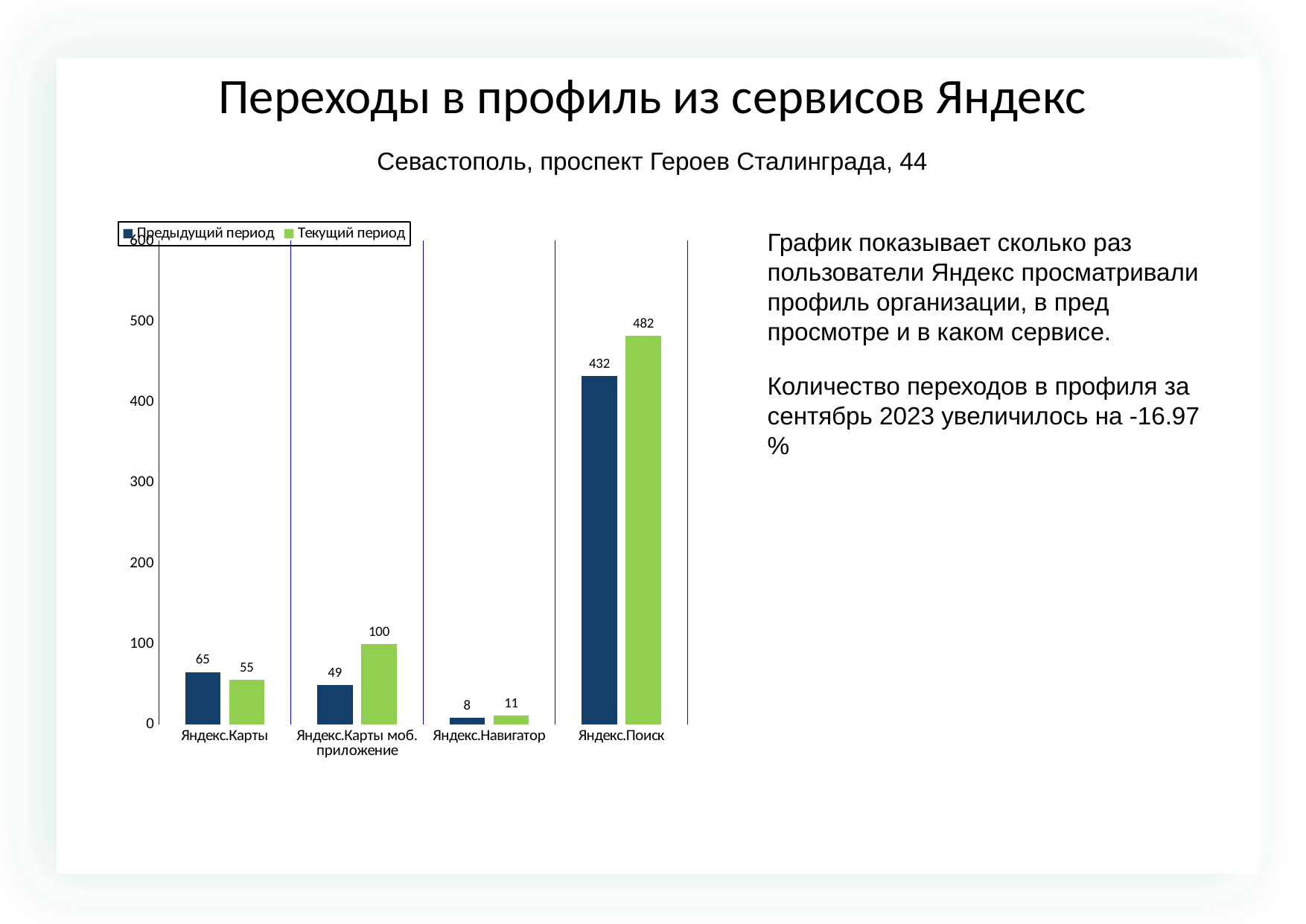

Переходы в профиль из сервисов Яндекс
Севастополь, проспект Героев Сталинграда, 44

### Chart

| Category |  |  |
|---|---|---|
| Яндекс.Карты | 65.0 | 55.0 |
| Яндекс.Карты моб. приложение | 49.0 | 100.0 |
| Яндекс.Навигатор | 8.0 | 11.0 |
| Яндекс.Поиск | 432.0 | 482.0 |
График показывает сколько раз пользователи Яндекс просматривали профиль организации, в пред просмотре и в каком сервисе.
Количество переходов в профиля за сентябрь 2023 увеличилось на -16.97 %